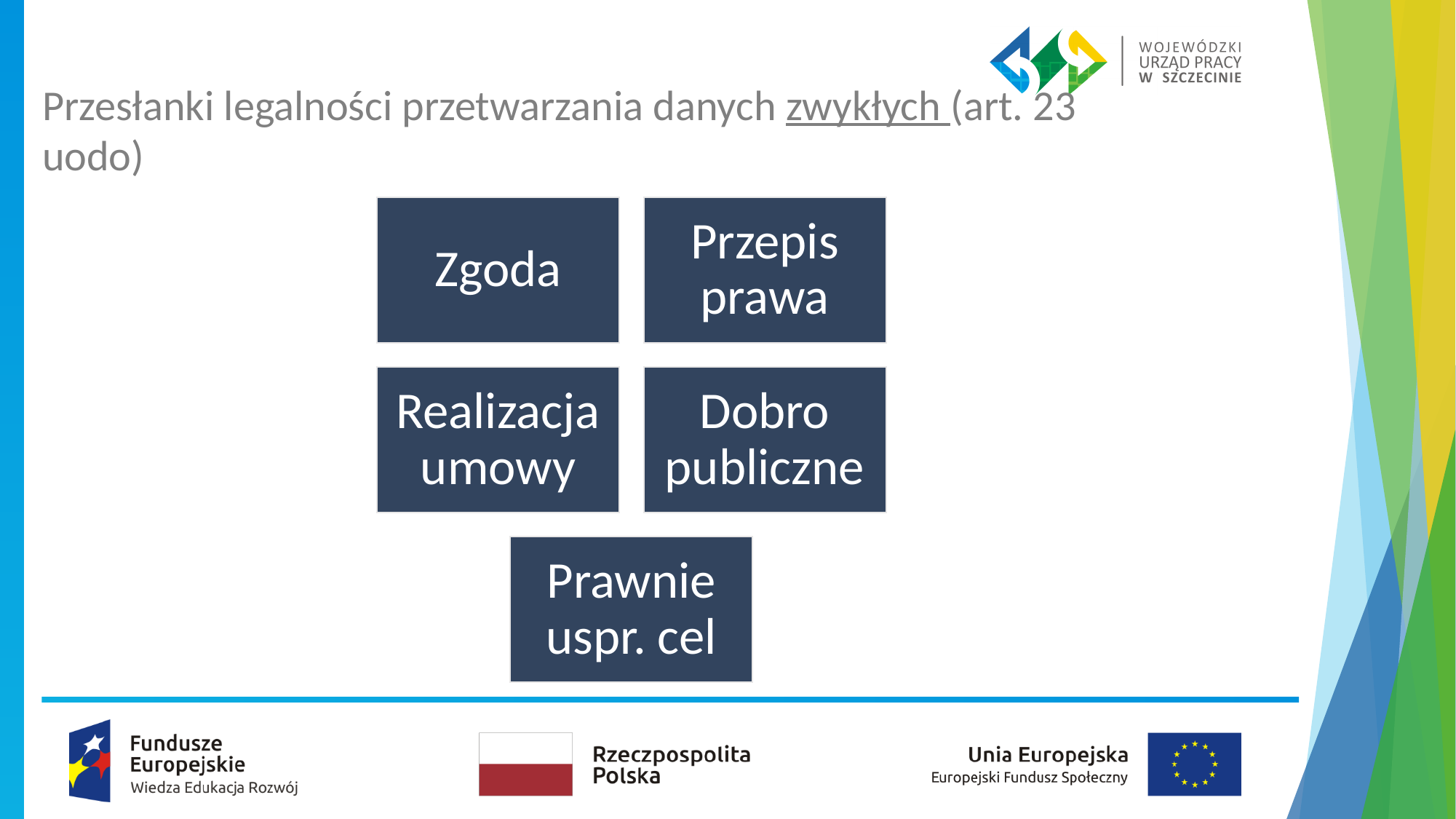

Przesłanki legalności przetwarzania danych zwykłych (art. 23 uodo)
Zgoda
Przepis prawa
Realizacja umowy
Dobro publiczne
Prawnie uspr. cel